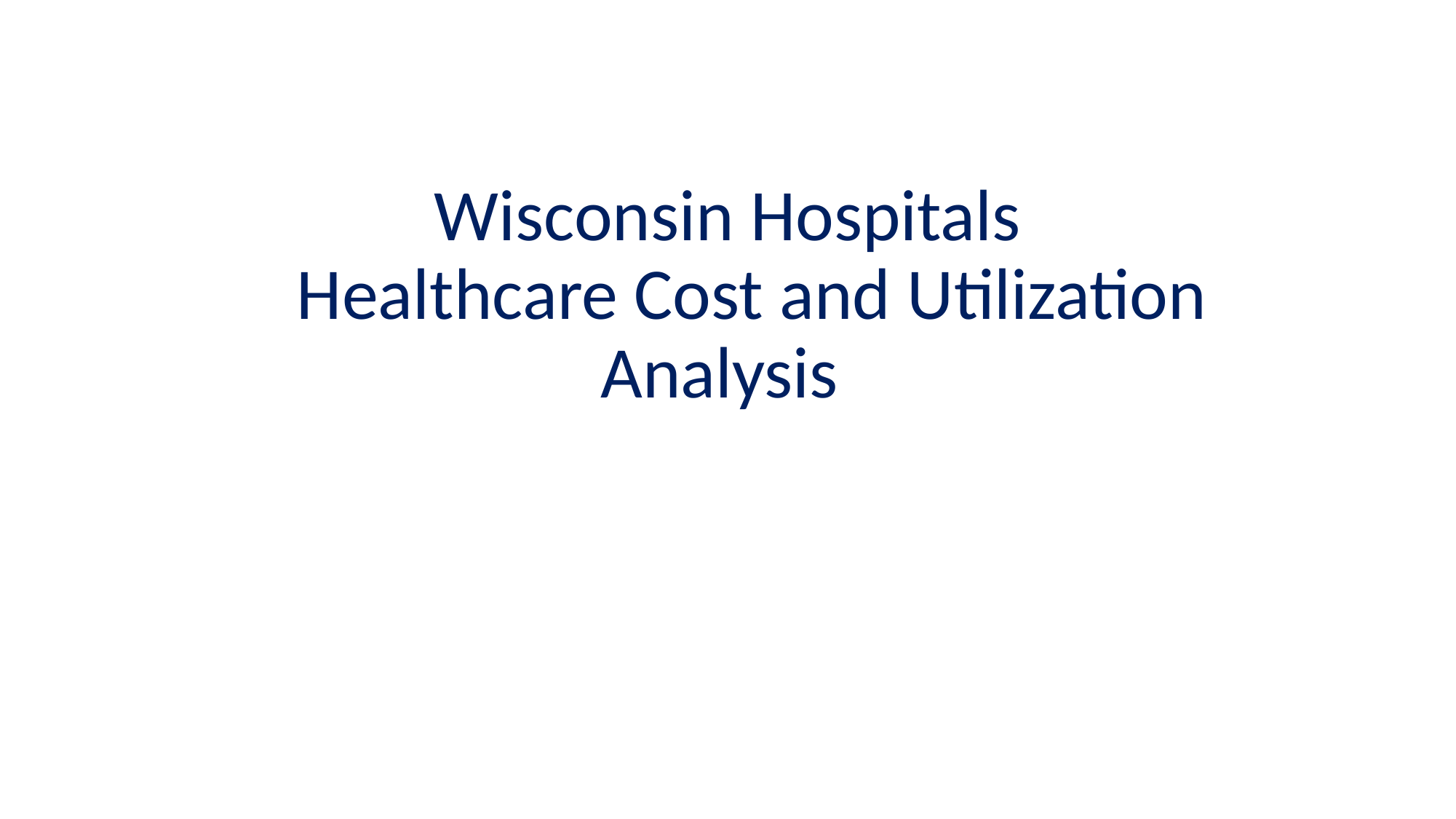

# Wisconsin Hospitals Healthcare Cost and Utilization Analysis